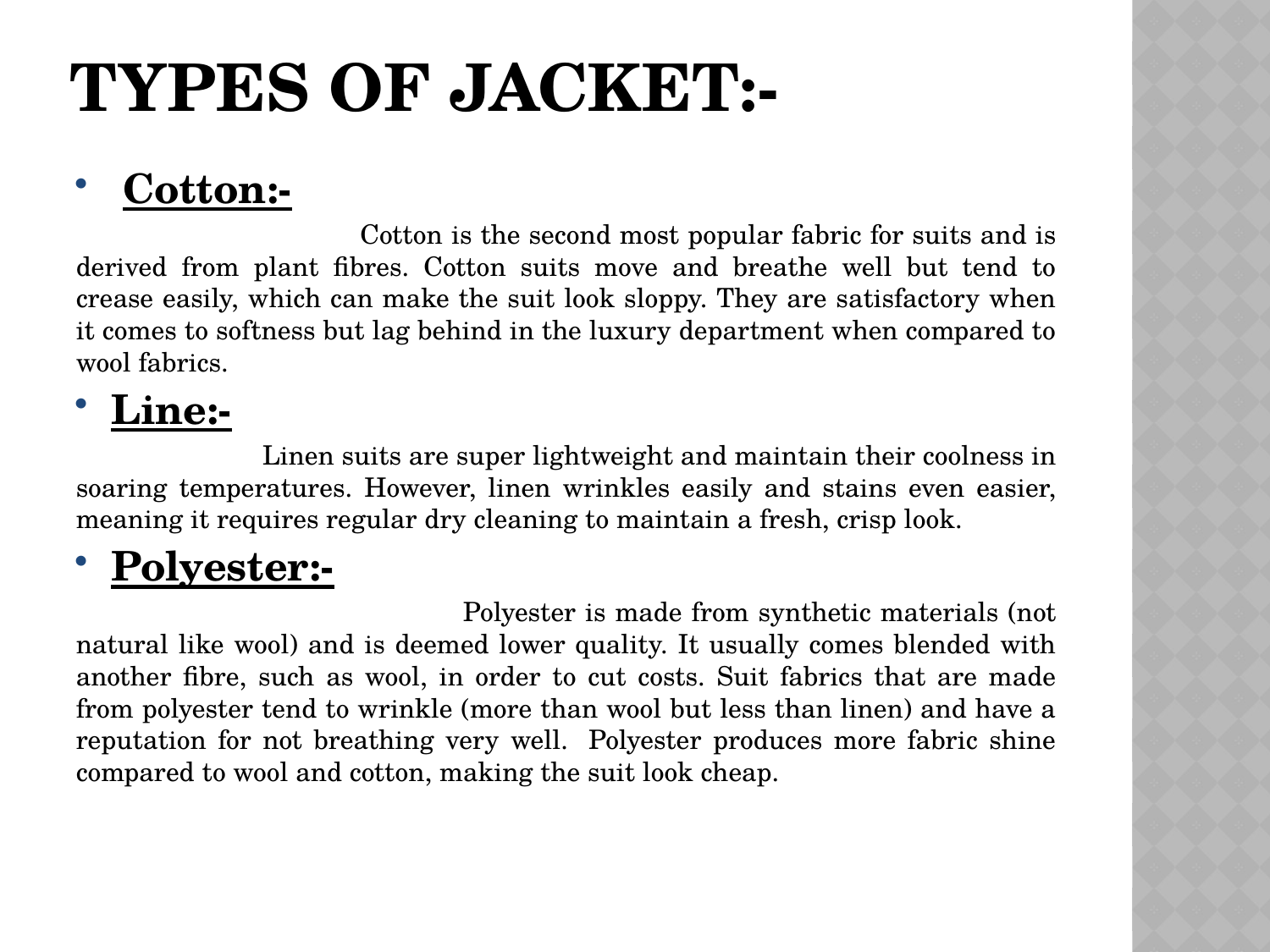

# Types of jacket:-
 Cotton:-
                                 Cotton is the second most popular fabric for suits and is derived from plant fibres. Cotton suits move and breathe well but tend to crease easily, which can make the suit look sloppy. They are satisfactory when it comes to softness but lag behind in the luxury department when compared to wool fabrics.
Line:-
                         Linen suits are super lightweight and maintain their coolness in soaring temperatures. However, linen wrinkles easily and stains even easier, meaning it requires regular dry cleaning to maintain a fresh, crisp look.
Polyester:-
                                          Polyester is made from synthetic materials (not natural like wool) and is deemed lower quality. It usually comes blended with another fibre, such as wool, in order to cut costs. Suit fabrics that are made from polyester tend to wrinkle (more than wool but less than linen) and have a reputation for not breathing very well.  Polyester produces more fabric shine compared to wool and cotton, making the suit look cheap.